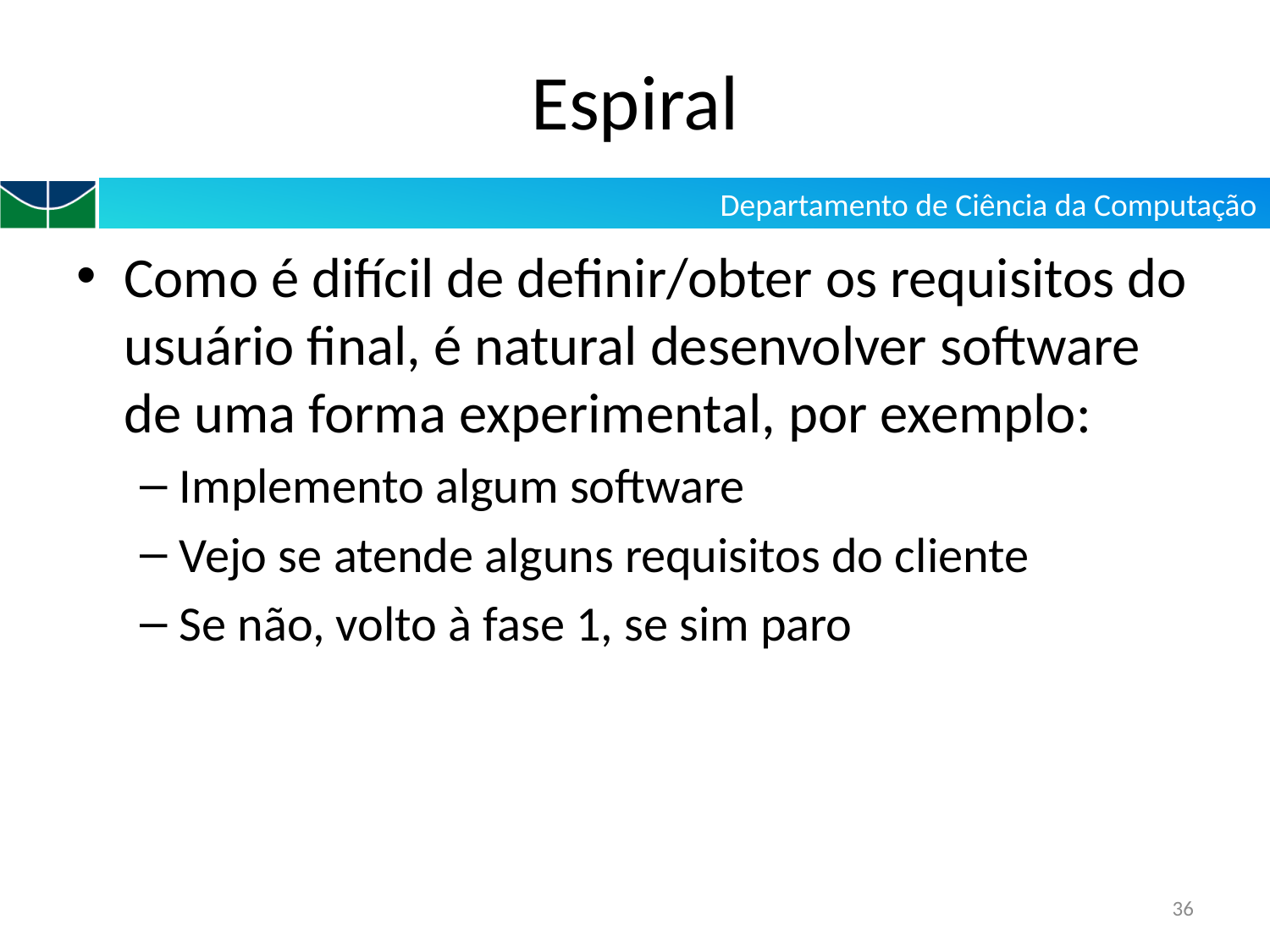

# Espiral
Como é difícil de definir/obter os requisitos do usuário final, é natural desenvolver software de uma forma experimental, por exemplo:
Implemento algum software
Vejo se atende alguns requisitos do cliente
Se não, volto à fase 1, se sim paro
36